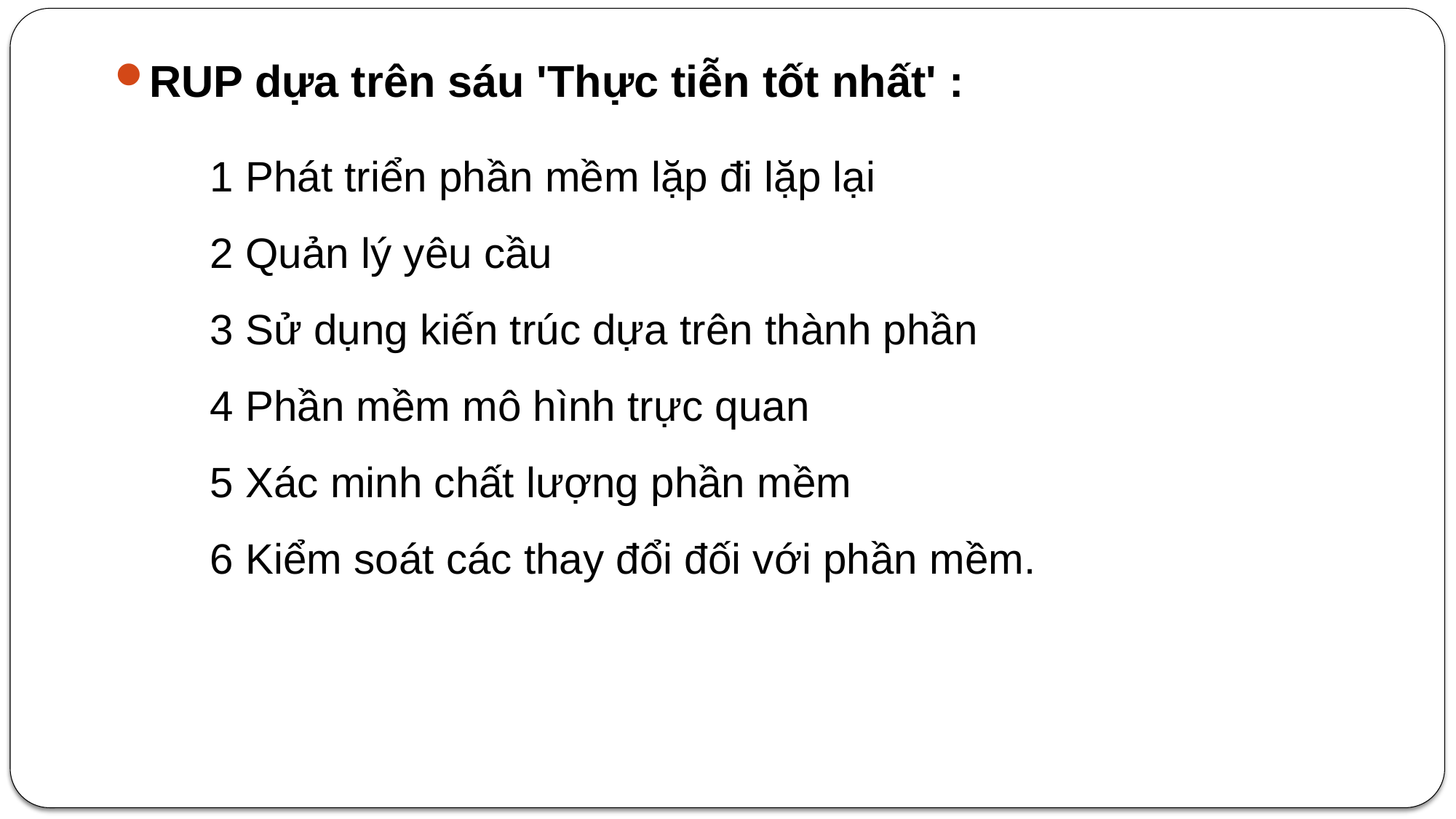

RUP dựa trên sáu 'Thực tiễn tốt nhất' :
1 Phát triển phần mềm lặp đi lặp lại
2 Quản lý yêu cầu
3 Sử dụng kiến trúc dựa trên thành phần
4 Phần mềm mô hình trực quan
5 Xác minh chất lượng phần mềm
6 Kiểm soát các thay đổi đối với phần mềm.